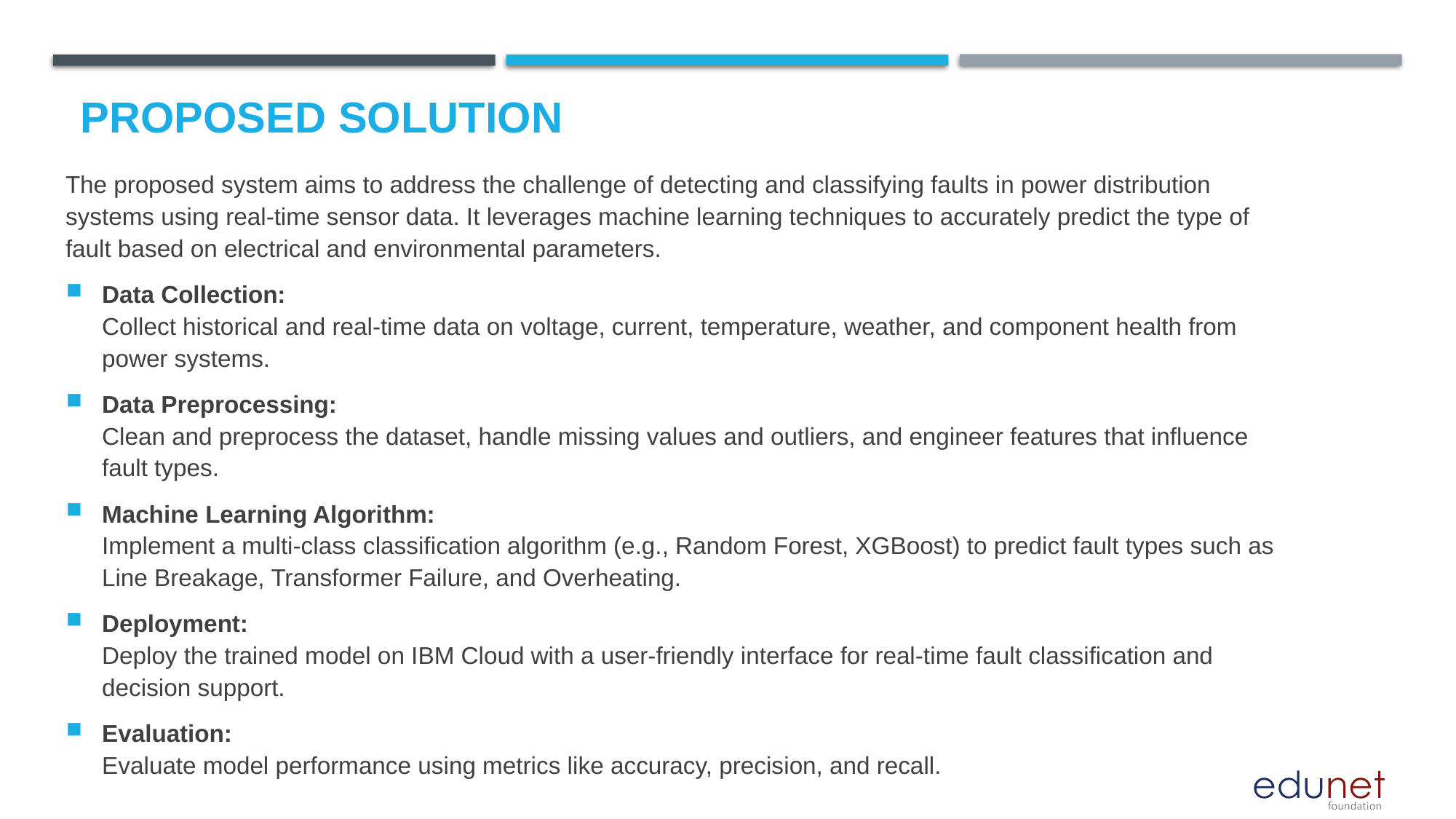

# Proposed Solution
The proposed system aims to address the challenge of detecting and classifying faults in power distribution systems using real-time sensor data. It leverages machine learning techniques to accurately predict the type of fault based on electrical and environmental parameters.
Data Collection:
Collect historical and real-time data on voltage, current, temperature, weather, and component health from power systems.
Data Preprocessing:
Clean and preprocess the dataset, handle missing values and outliers, and engineer features that influence fault types.
Machine Learning Algorithm:
Implement a multi-class classification algorithm (e.g., Random Forest, XGBoost) to predict fault types such as Line Breakage, Transformer Failure, and Overheating.
Deployment:
Deploy the trained model on IBM Cloud with a user-friendly interface for real-time fault classification and decision support.
Evaluation:
Evaluate model performance using metrics like accuracy, precision, and recall.